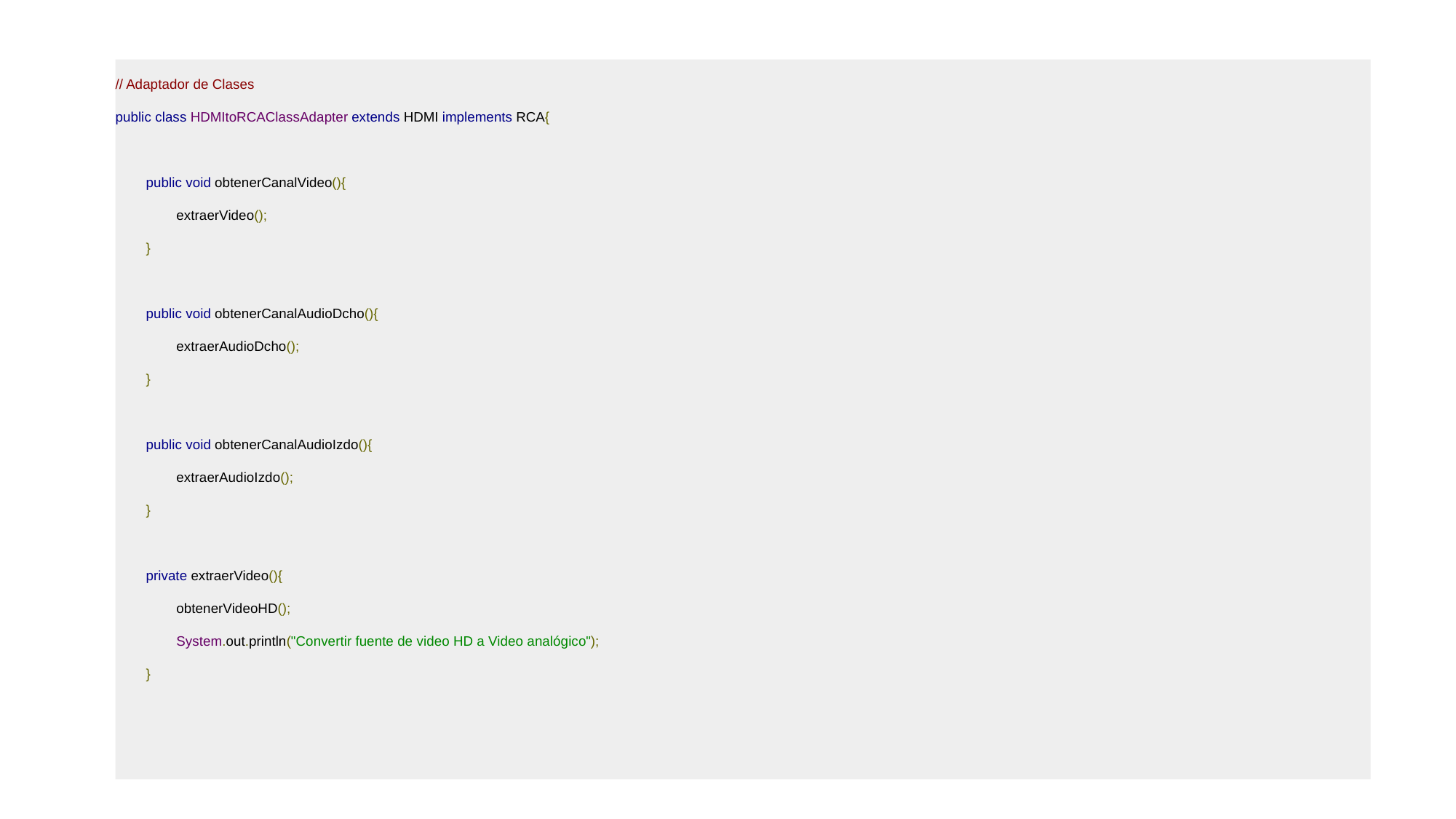

// Adaptador de Clases
public class HDMItoRCAClassAdapter extends HDMI implements RCA{
       
        public void obtenerCanalVideo(){
                extraerVideo();
        }
       
        public void obtenerCanalAudioDcho(){
                extraerAudioDcho();
        }
       
        public void obtenerCanalAudioIzdo(){
                extraerAudioIzdo();
        }
        private extraerVideo(){
                obtenerVideoHD();
                System.out.println("Convertir fuente de video HD a Video analógico");
        }